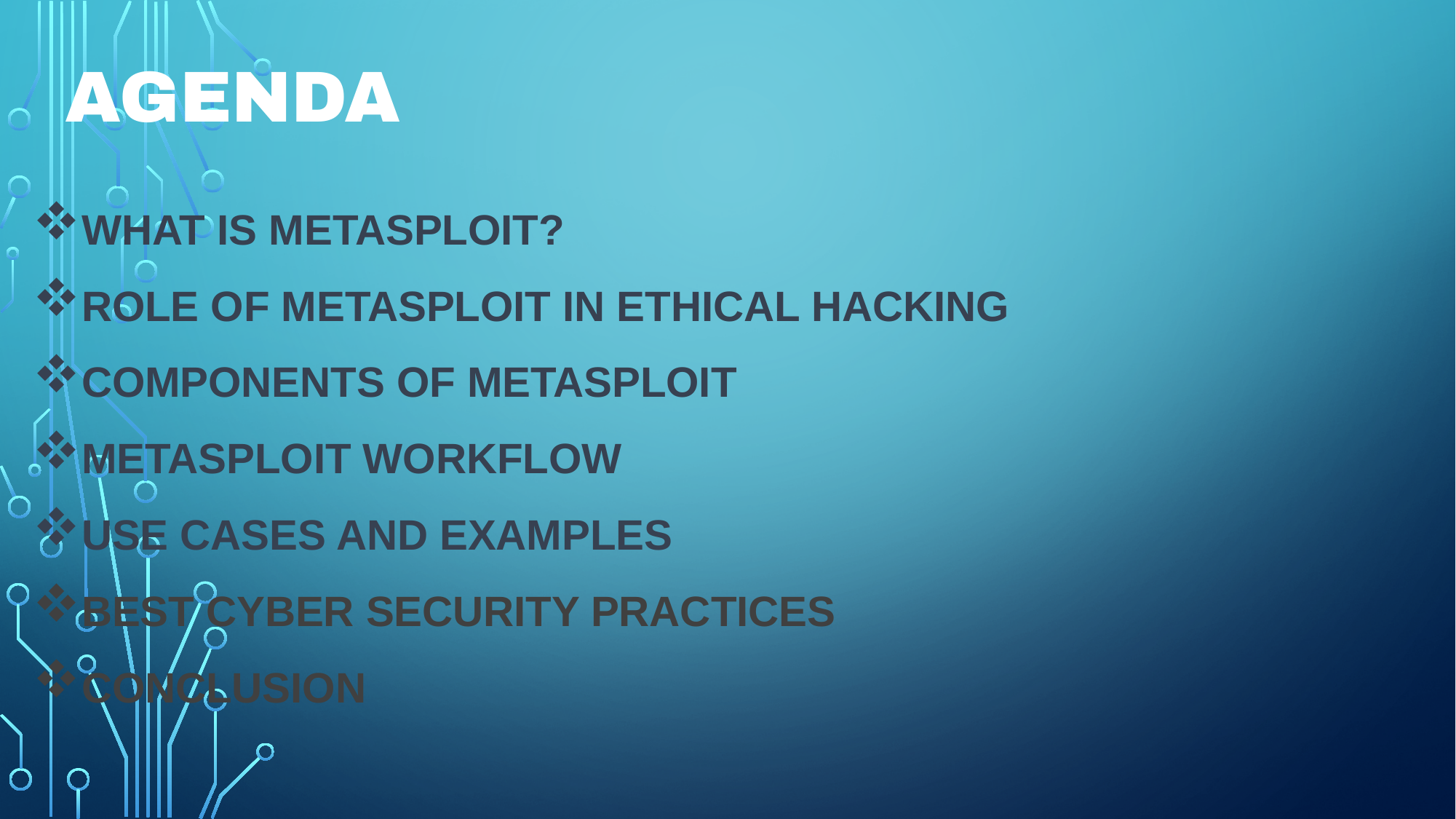

# Agenda
What is Metasploit?
Role of Metasploit in Ethical Hacking
Components of Metasploit
Metasploit Workflow
Use Cases and Examples
best cyber security practices
Conclusion